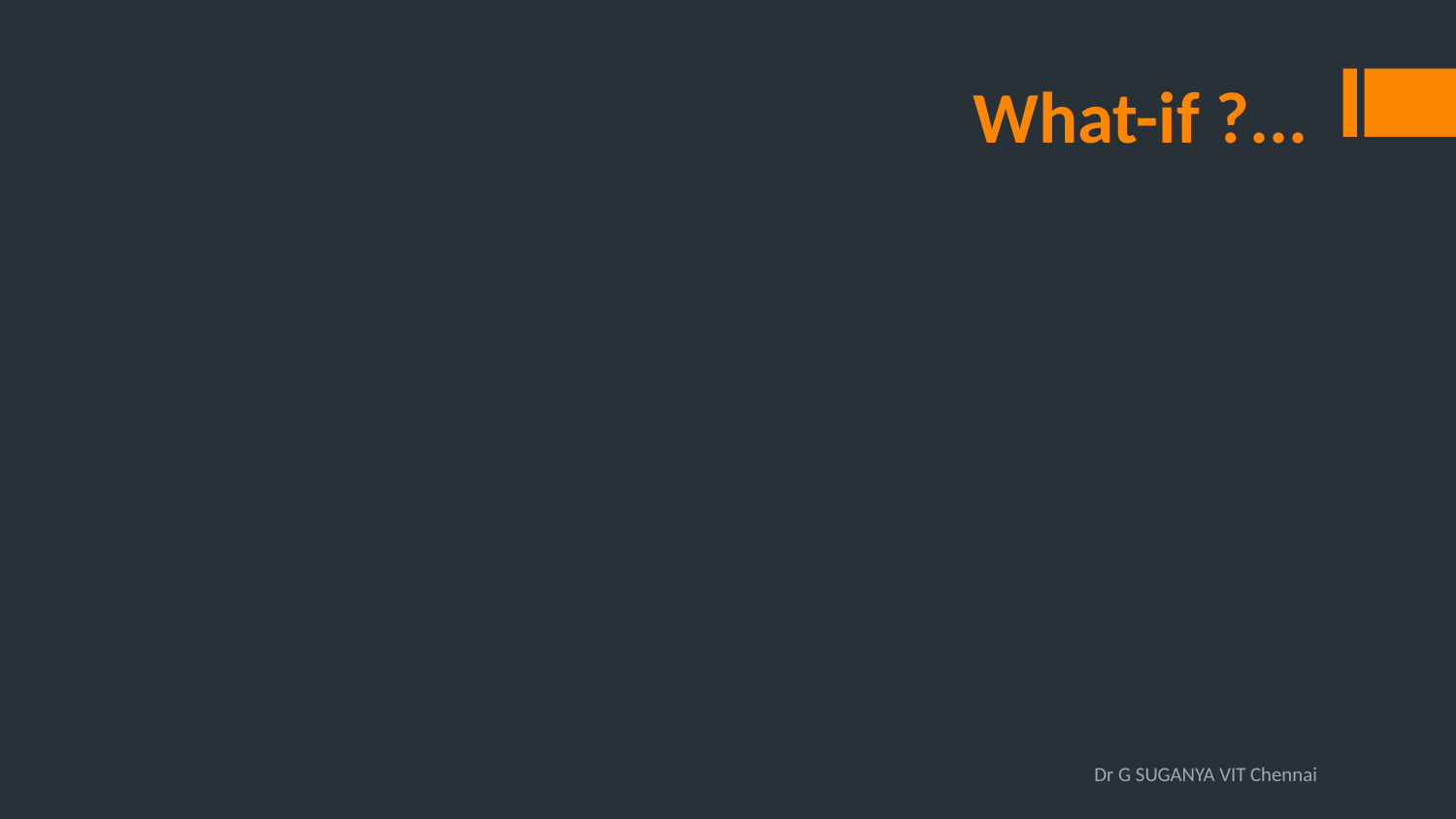

What-if ?...
Dr G SUGANYA VIT Chennai